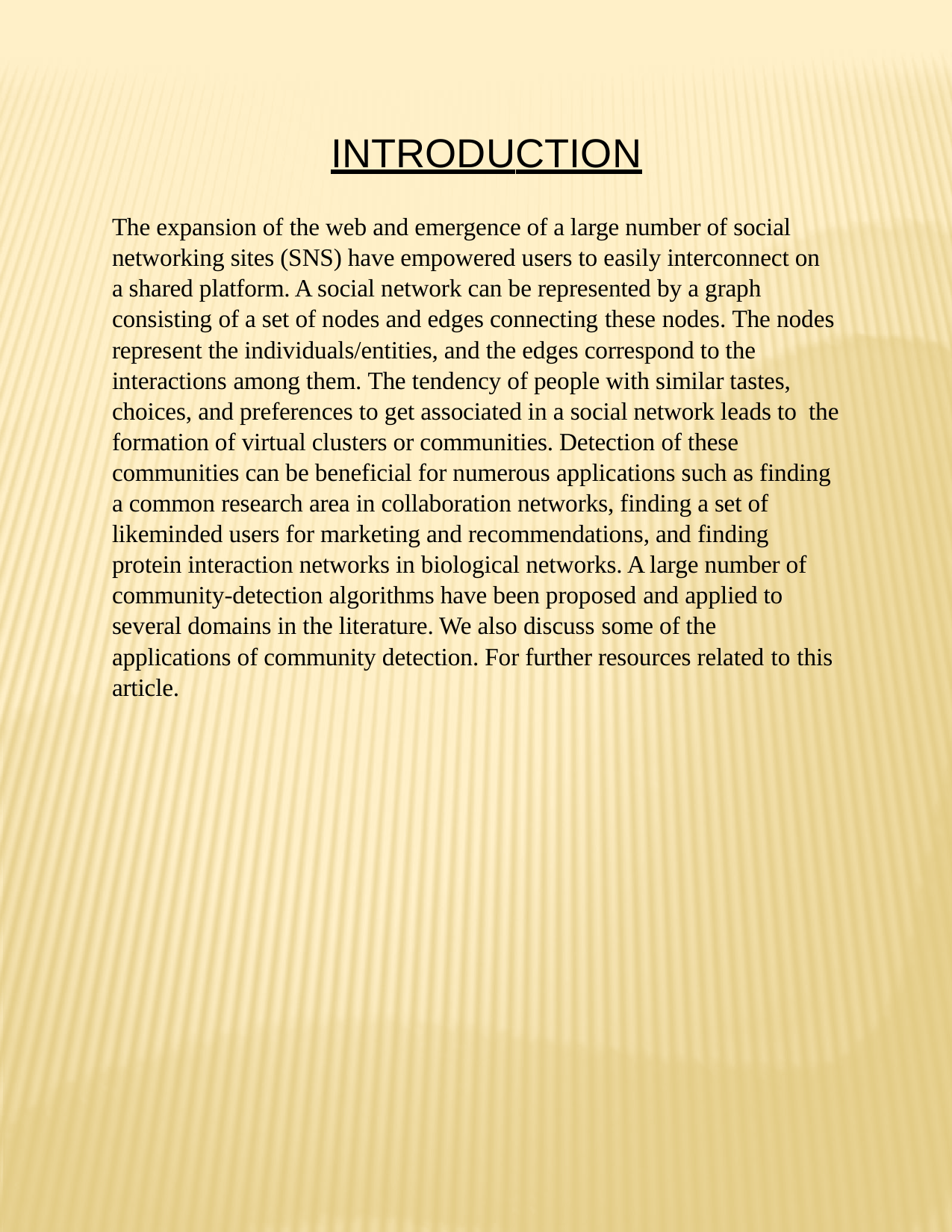

INTRODUCTION

The expansion of the web and emergence of a large number of social  networking sites (SNS) have empowered users to easily interconnect on  a shared platform. A social network can be represented by a graph  consisting of a set of nodes and edges connecting these nodes. The nodes  represent the individuals/entities, and the edges correspond to the  interactions among them. The tendency of people with similar tastes,  choices, and preferences to get associated in a social network leads to  the formation of virtual clusters or communities. Detection of these  communities can be beneficial for numerous applications such as finding  a common research area in collaboration networks, finding a set of  likeminded users for marketing and recommendations, and finding  protein interaction networks in biological networks. A large number of  community-detection algorithms have been proposed and applied to  several domains in the literature. We also discuss some of the  applications of community detection. For further resources related to this  article.